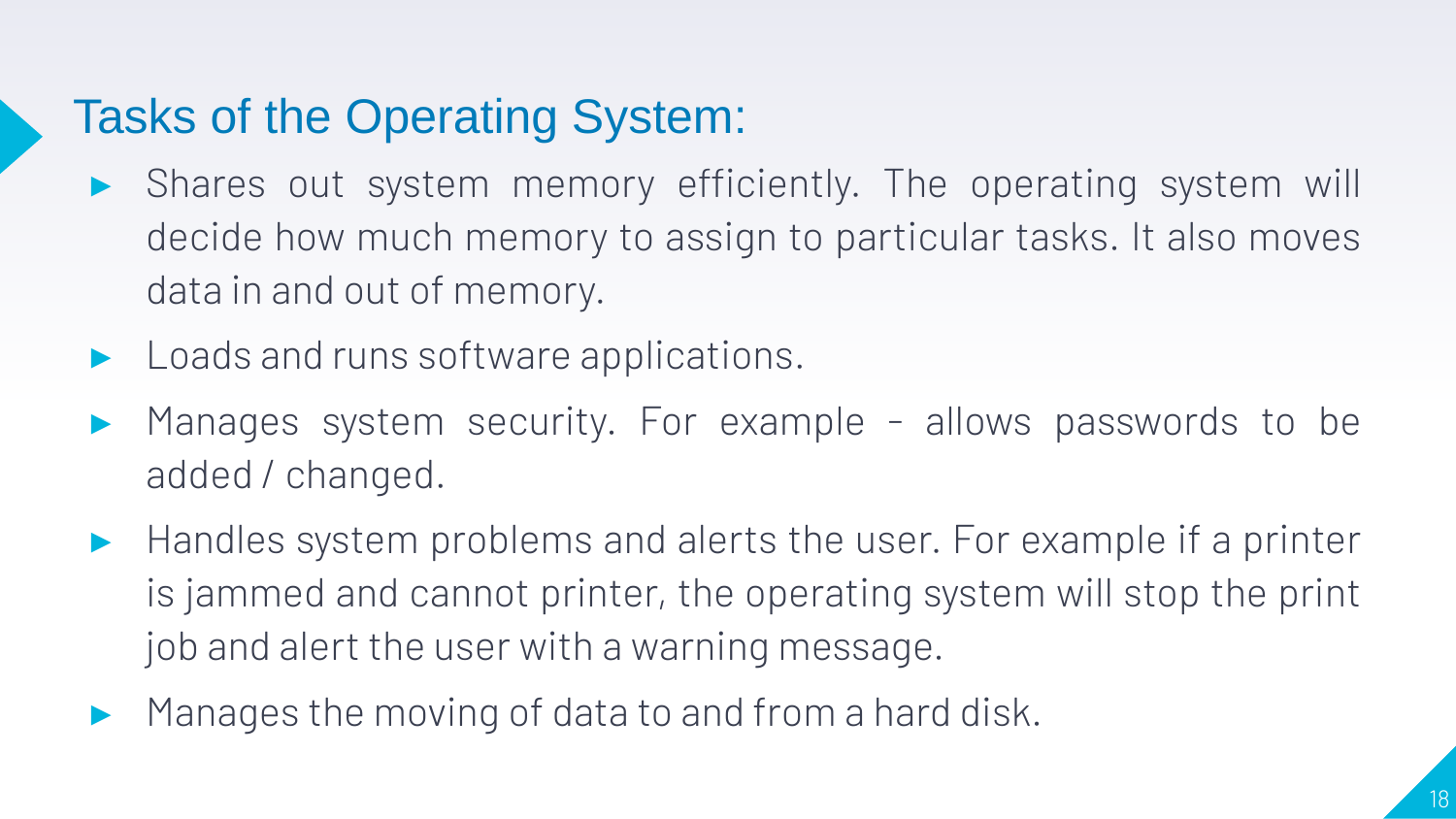

# Tasks of the Operating System:
Shares out system memory efficiently. The operating system will decide how much memory to assign to particular tasks. It also moves data in and out of memory.
Loads and runs software applications.
Manages system security. For example - allows passwords to be added / changed.
Handles system problems and alerts the user. For example if a printer is jammed and cannot printer, the operating system will stop the print job and alert the user with a warning message.
Manages the moving of data to and from a hard disk.
18